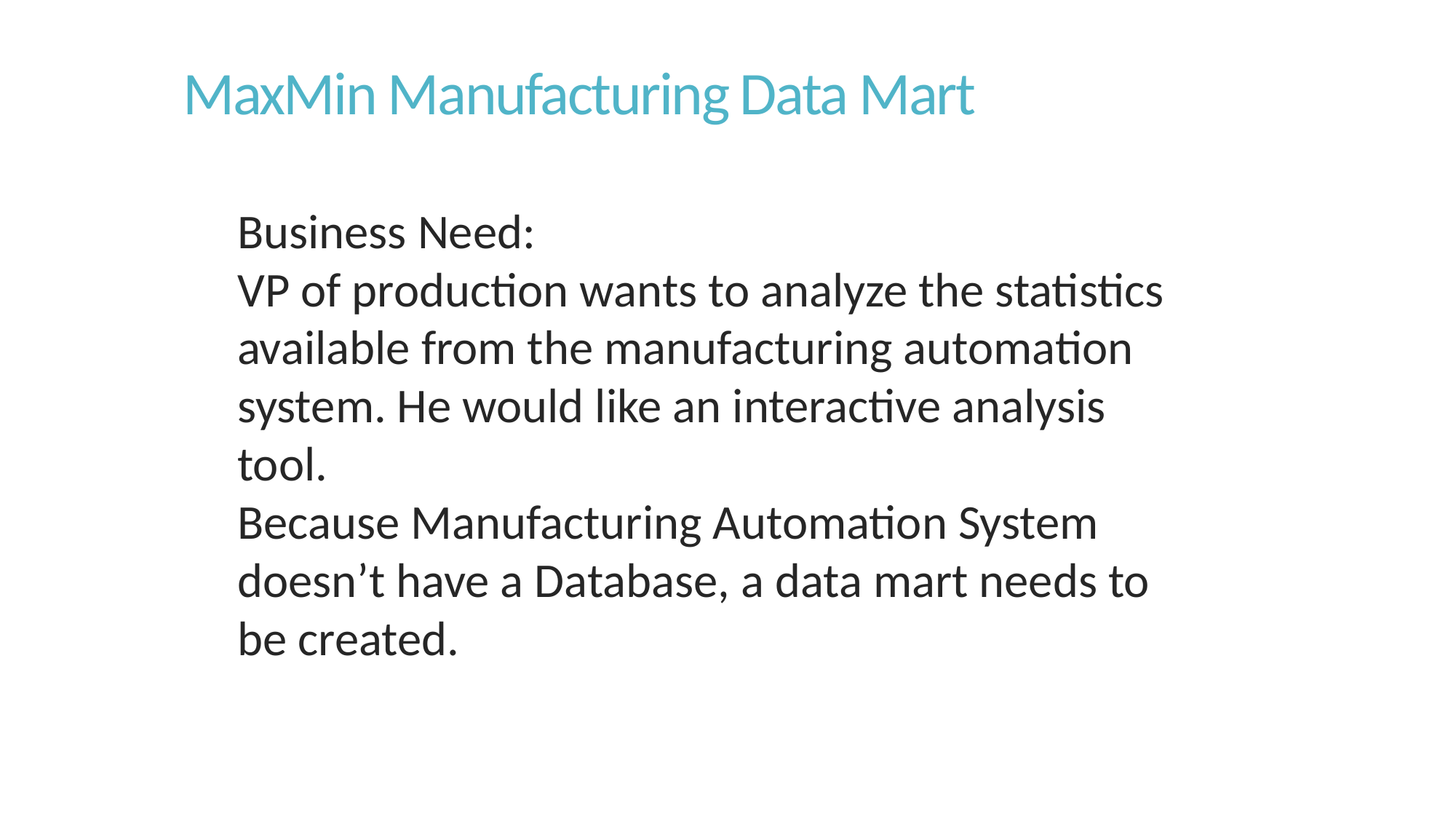

MaxMin Manufacturing Data Mart

Business Need:
VP of production wants to analyze the statistics available from the manufacturing automation system. He would like an interactive analysis tool.
Because Manufacturing Automation System doesn’t have a Database, a data mart needs to be created.